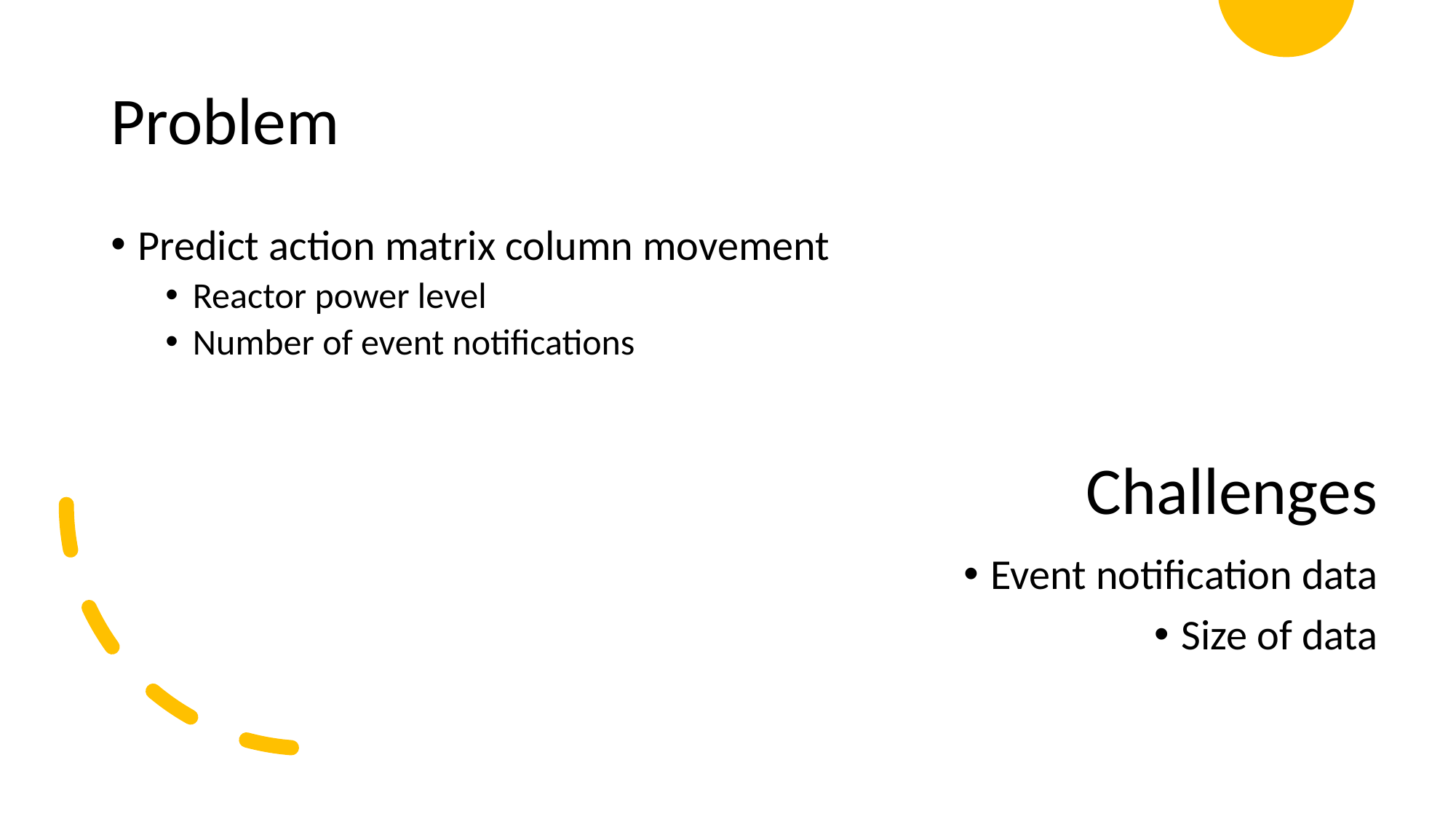

# Problem
Predict action matrix column movement
Reactor power level
Number of event notifications

Challenges
Event notification data
Size of data